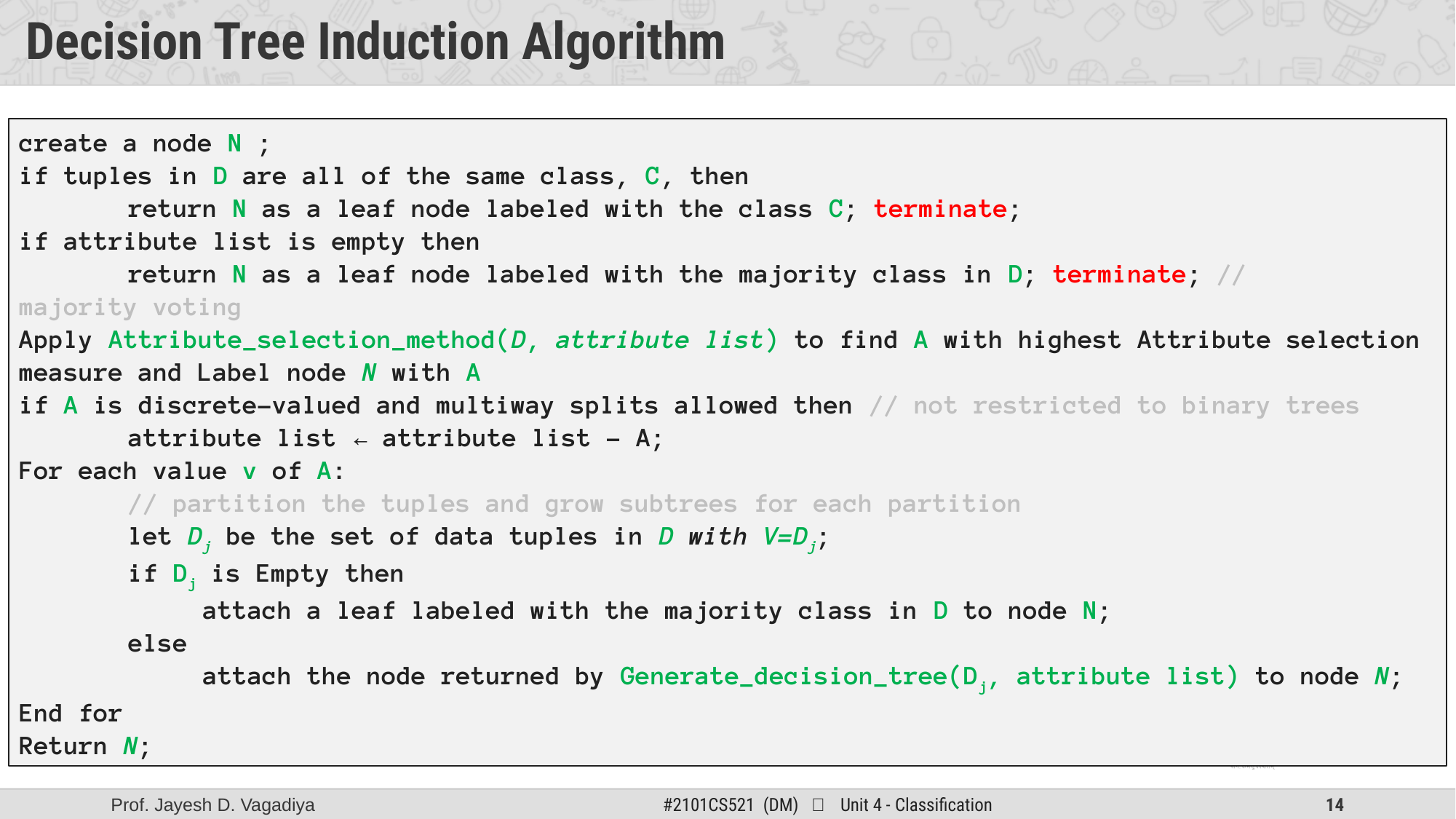

# Decision Tree Induction Algorithm
create a node N ;
if tuples in D are all of the same class, C, then
	return N as a leaf node labeled with the class C; terminate;
if attribute list is empty then
	return N as a leaf node labeled with the majority class in D; terminate; // 	majority voting
Apply Attribute_selection_method(D, attribute list) to find A with highest Attribute selection measure and Label node N with A
if A is discrete-valued and multiway splits allowed then // not restricted to binary trees
	attribute list ← attribute list − A;
For each value v of A:
	// partition the tuples and grow subtrees for each partition
	let Dj be the set of data tuples in D with V=Dj;
	if Dj is Empty then
	     attach a leaf labeled with the majority class in D to node N;
	else
	     attach the node returned by Generate_decision_tree(Dj, attribute list) to node N;
End for
Return N;